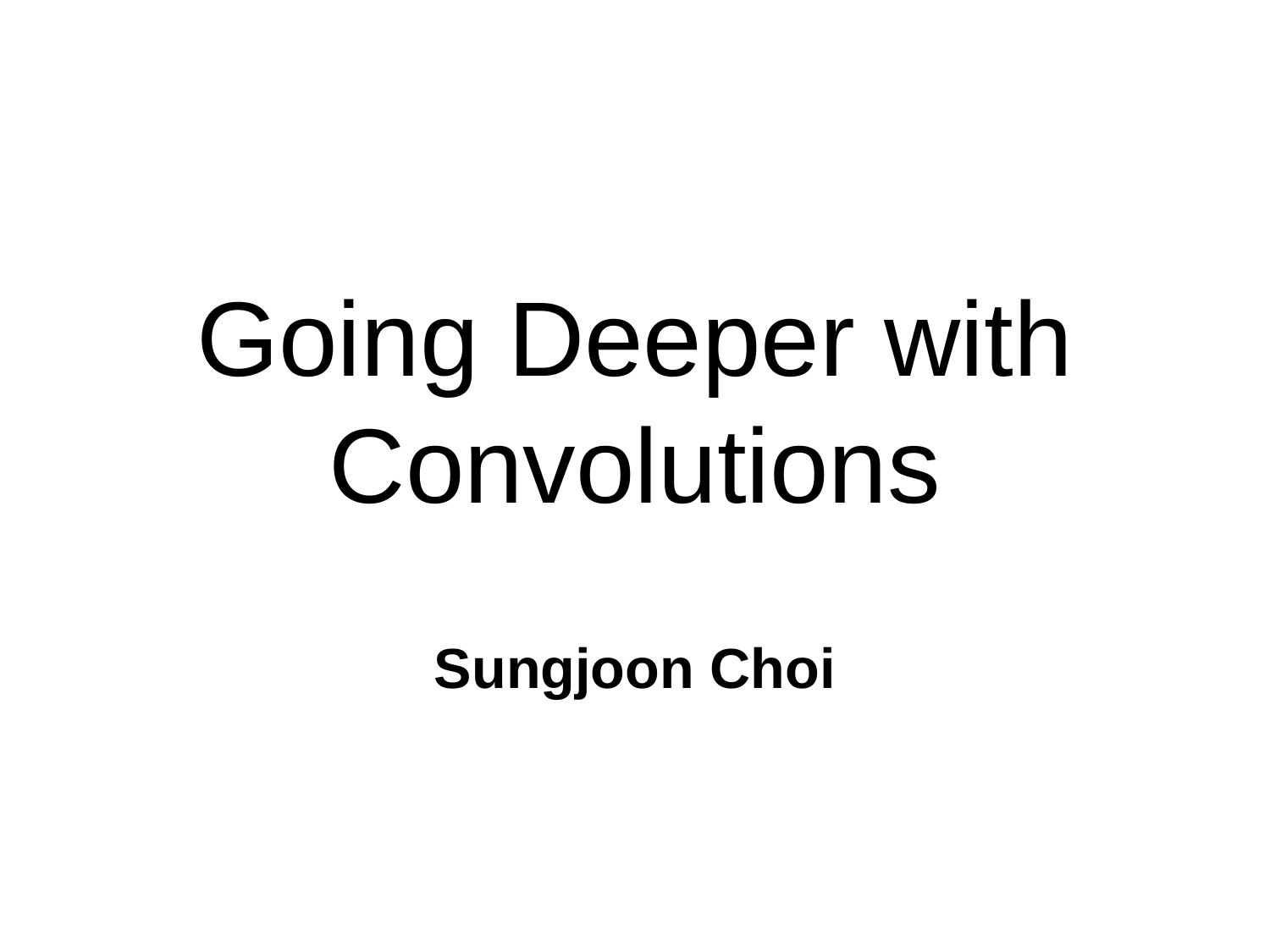

# Going Deeper with Convolutions
Sungjoon Choi